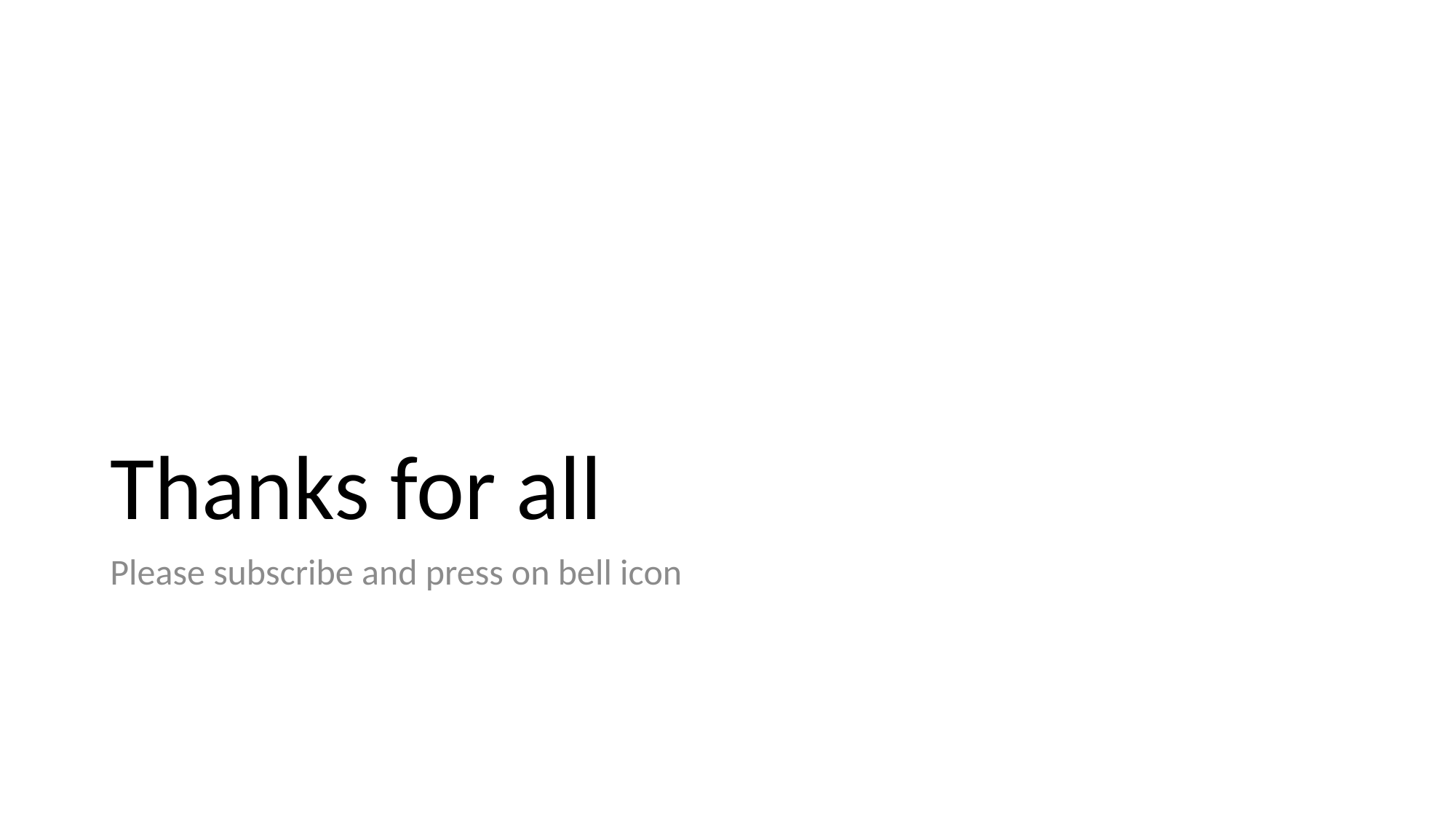

# Thanks for all
Please subscribe and press on bell icon